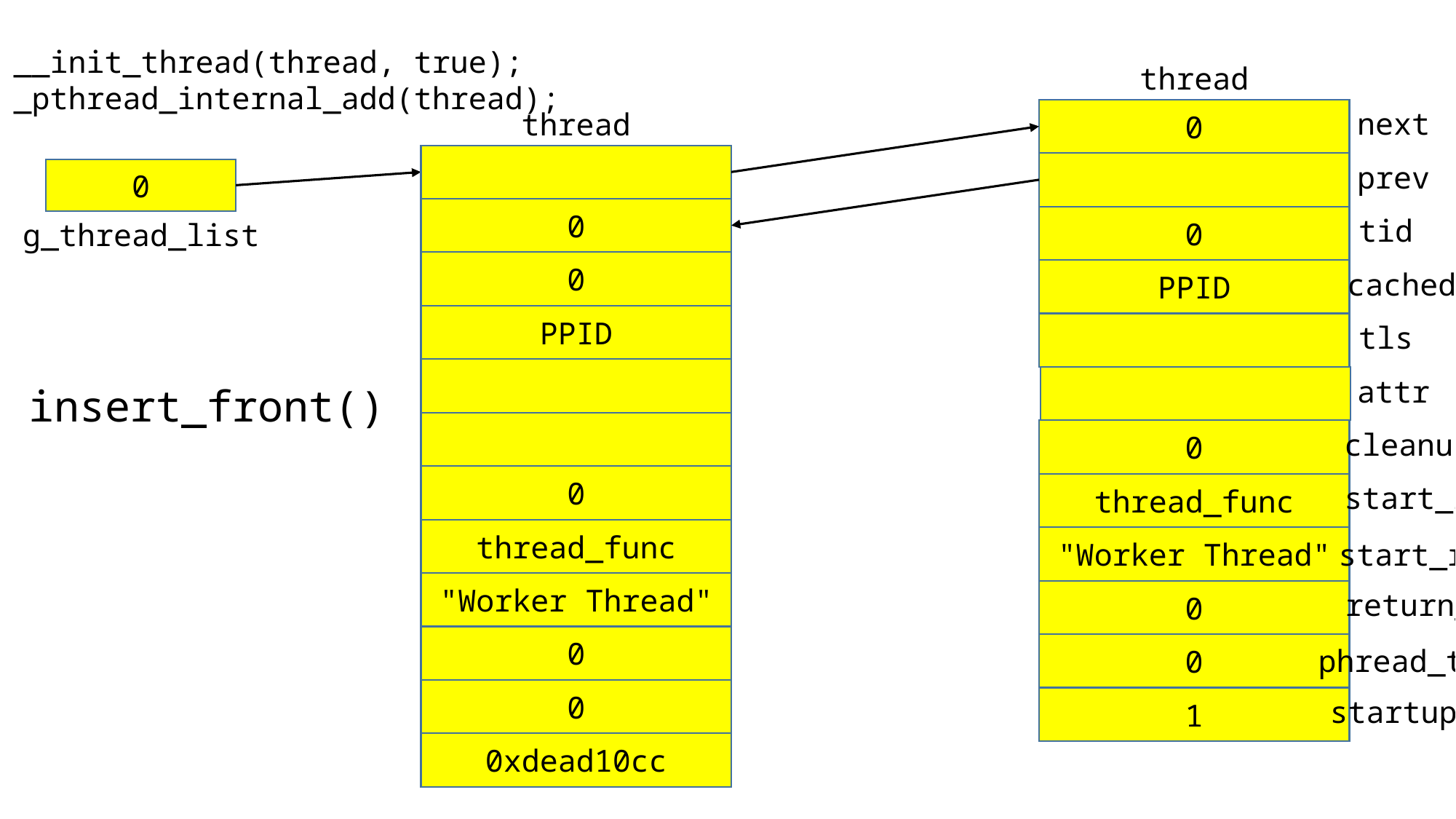

__init_thread(thread, true);
_pthread_internal_add(thread);
thread
0
next
thread

prev
0
0
0
tid
g_thread_list
0
PPID
cached_pid_
PPID

tls

attr
insert_front()

0
cleanup_stack
0
thread_func
start_routine
thread_func
"Worker Thread"
start_routine_arg
"Worker Thread"
0
return_value
0
0
phread_t alternate_signal_stack
0
1
startup_handshake_mutex
0xdead10cc